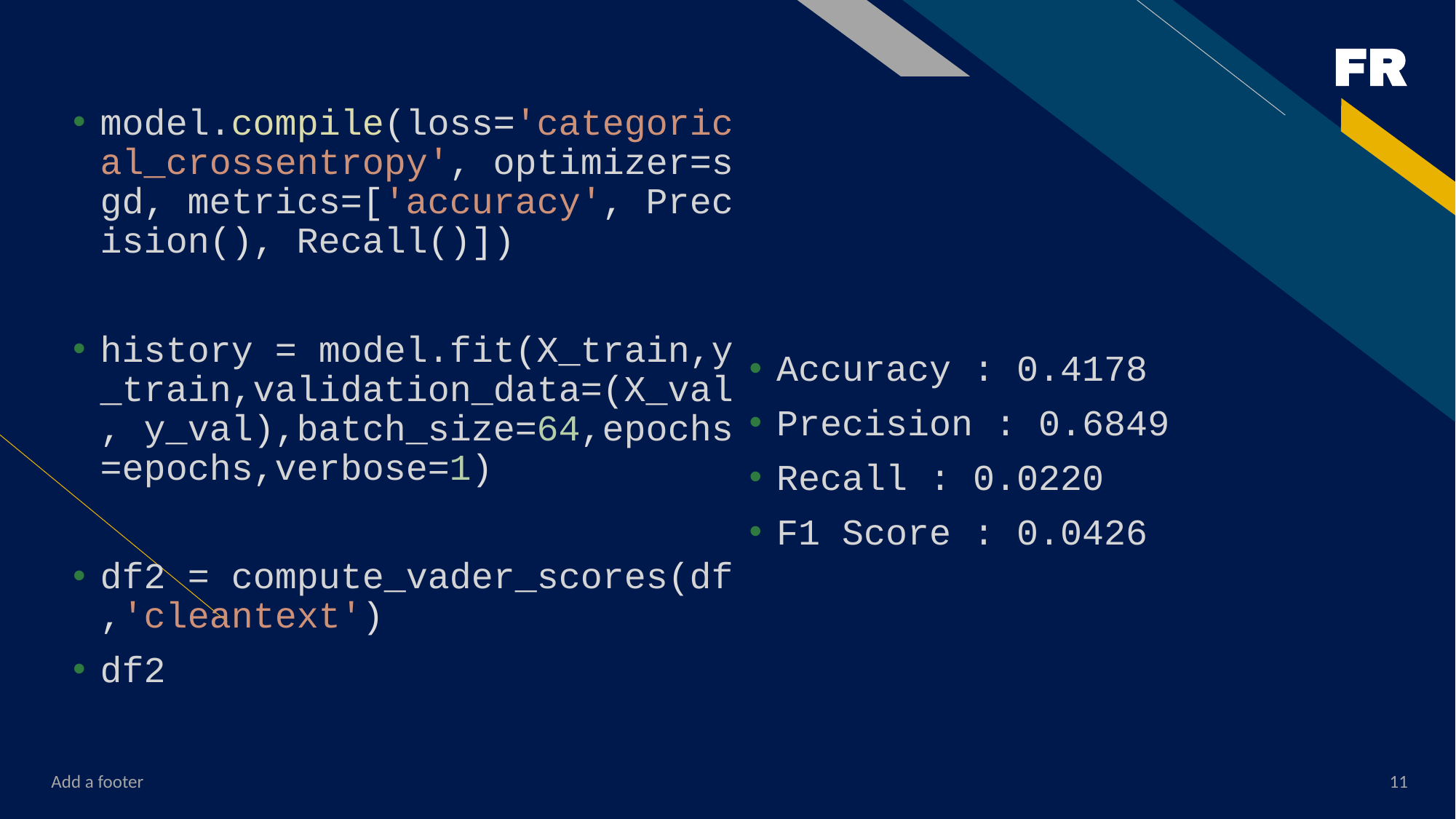

model.compile(loss='categorical_crossentropy', optimizer=sgd, metrics=['accuracy', Precision(), Recall()])

history = model.fit(X_train,y_train,validation_data=(X_val, y_val),batch_size=64,epochs=epochs,verbose=1)

df2 = compute_vader_scores(df,'cleantext')
df2

Accuracy : 0.4178
Precision : 0.6849
Recall : 0.0220
F1 Score : 0.0426
Add a footer
11